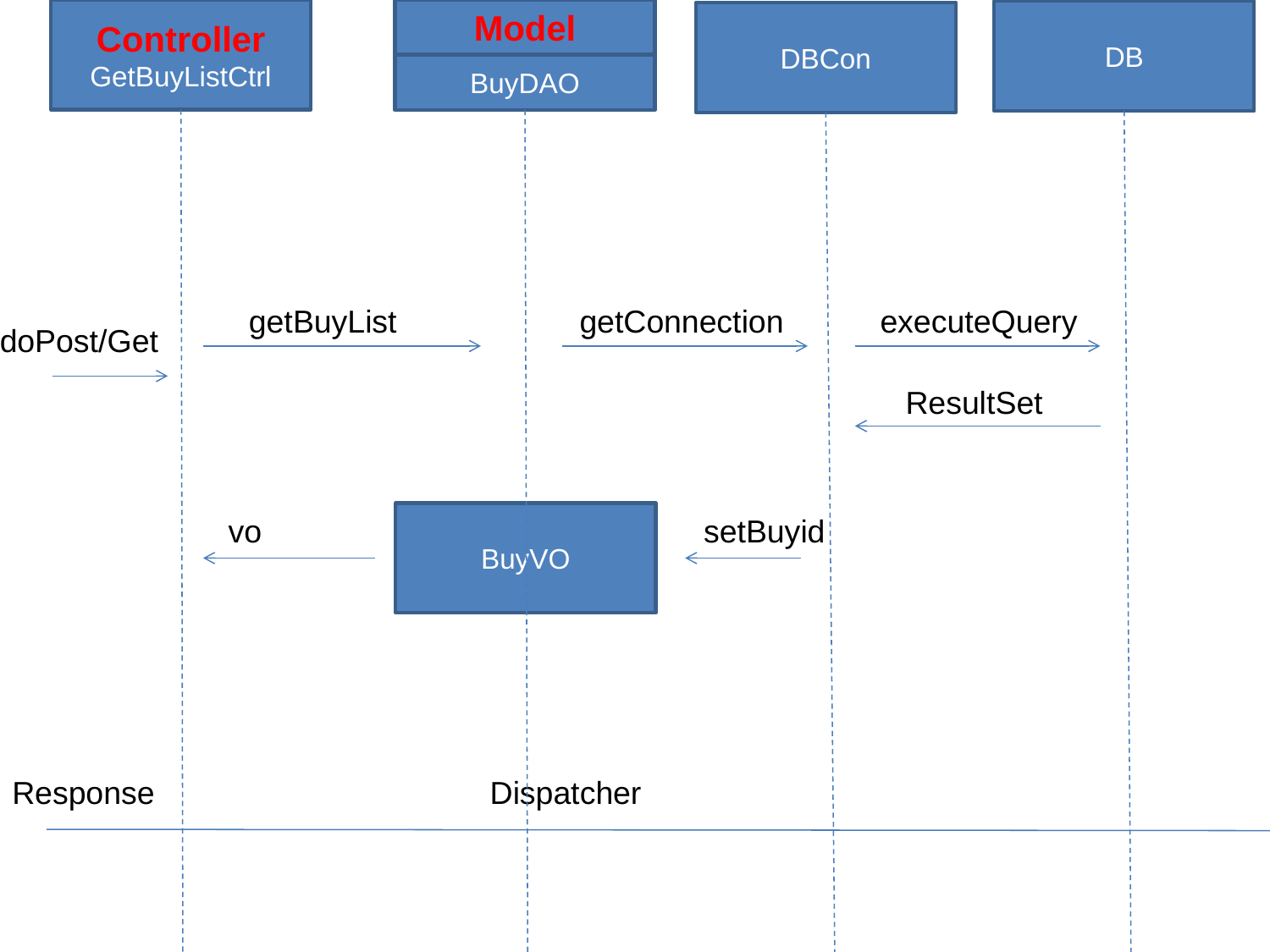

Controller
GetBuyListCtrl
Model
DB
DBCon
VIEW
getBuyList.jsp
BuyDAO
getBuyList
getConnection
executeQuery
doPost/Get
ResultSet
BuyVO
vo
setBuyid
Response
Dispatcher